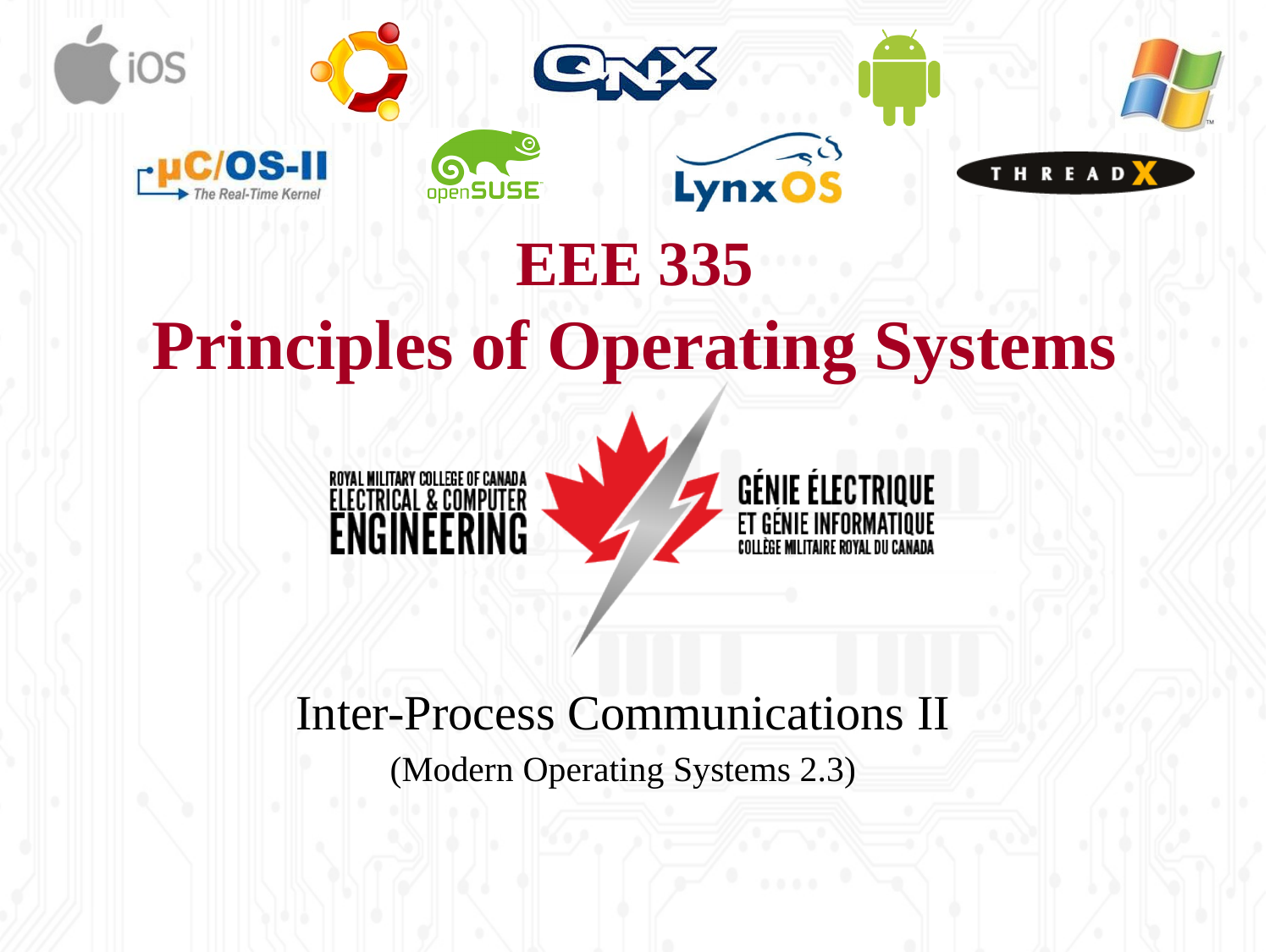

# EEE 335 Principles of Operating Systems
Inter-Process Communications II
(Modern Operating Systems 2.3)